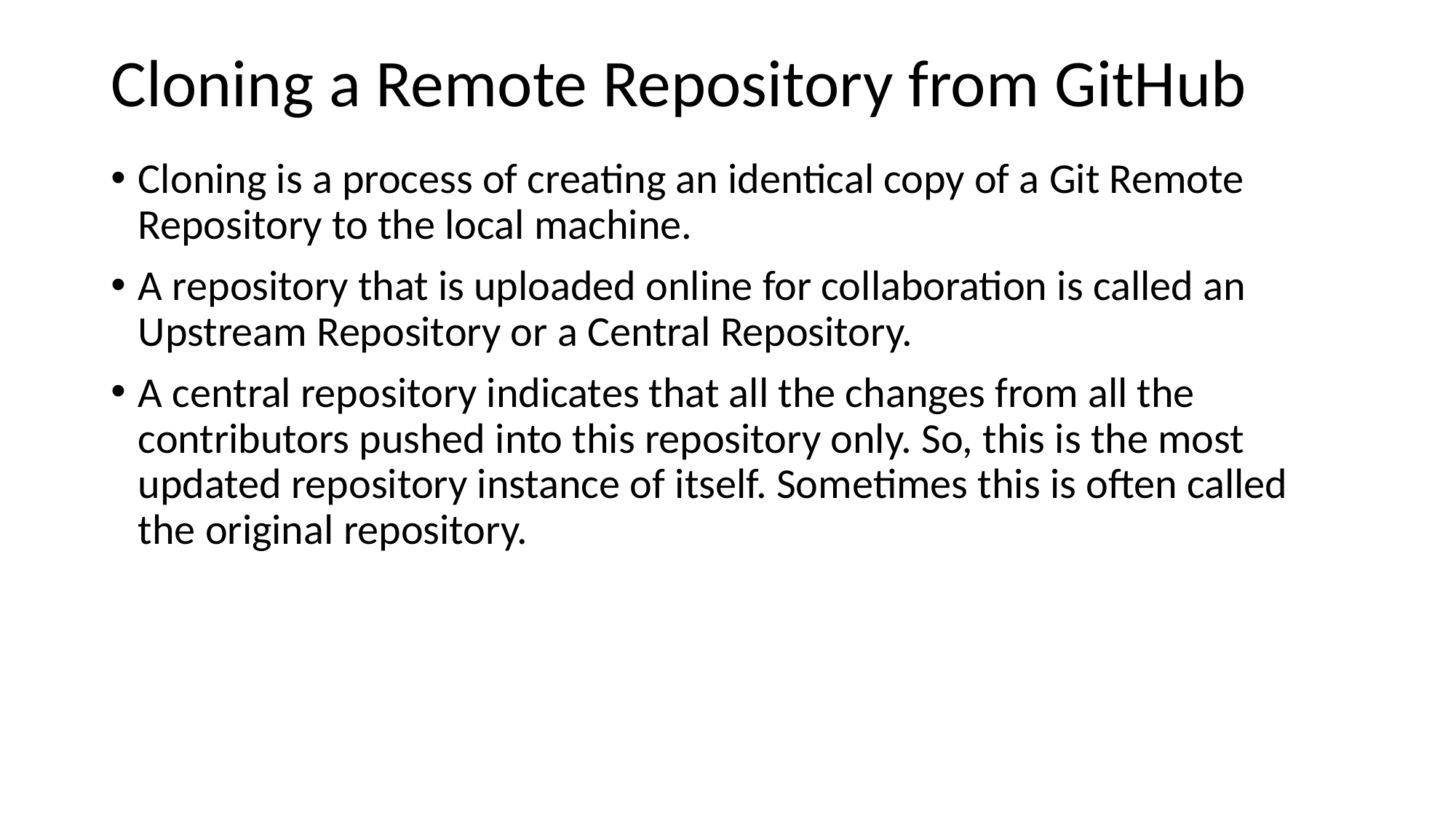

# Cloning a Remote Repository from GitHub
Cloning is a process of creating an identical copy of a Git Remote Repository to the local machine.
A repository that is uploaded online for collaboration is called an Upstream Repository or a Central Repository.
A central repository indicates that all the changes from all the contributors pushed into this repository only. So, this is the most updated repository instance of itself. Sometimes this is often called the original repository.